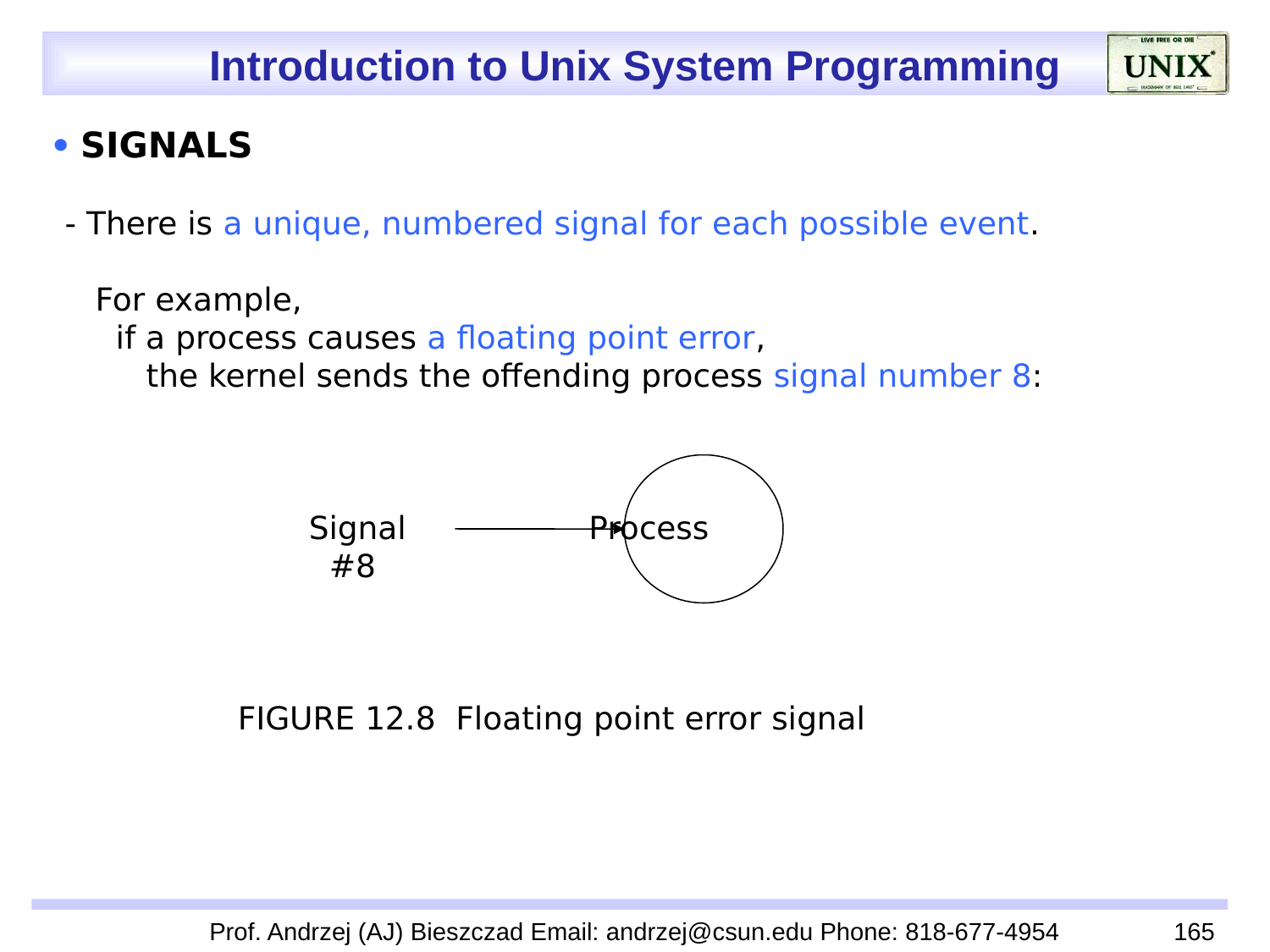

• SIGNALS

 - There is a unique, numbered signal for each possible event.

    For example,
      if a process causes a floating point error,
         the kernel sends the offending process signal number 8:

                         Signal                  Process
                           #8

                  FIGURE 12.8  Floating point error signal

Prof. Andrzej (AJ) Bieszczad Email: andrzej@csun.edu Phone: 818-677-4954
165